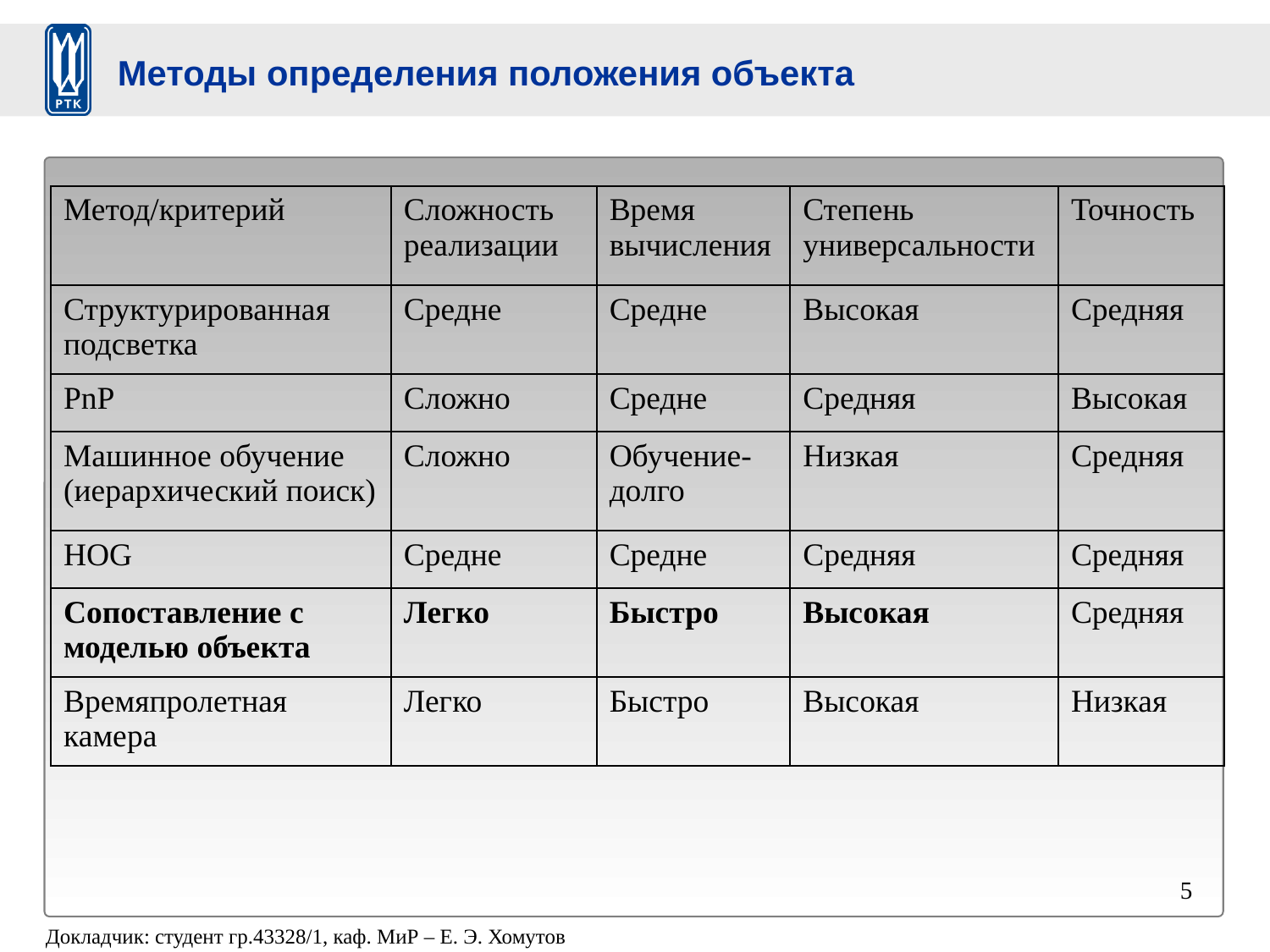

Методы определения положения объекта
| Метод/критерий | Сложность реализации | Время вычисления | Степень универсальности | Точность |
| --- | --- | --- | --- | --- |
| Структурированная подсветка | Средне | Средне | Высокая | Средняя |
| PnP | Сложно | Средне | Средняя | Высокая |
| Машинное обучение (иерархический поиск) | Сложно | Обучение-долго | Низкая | Средняя |
| HOG | Средне | Средне | Средняя | Средняя |
| Сопоставление с моделью объекта | Легко | Быстро | Высокая | Средняя |
| Времяпролетная камера | Легко | Быстро | Высокая | Низкая |
5
Докладчик: студент гр.43328/1, каф. МиР – Е. Э. Хомутов